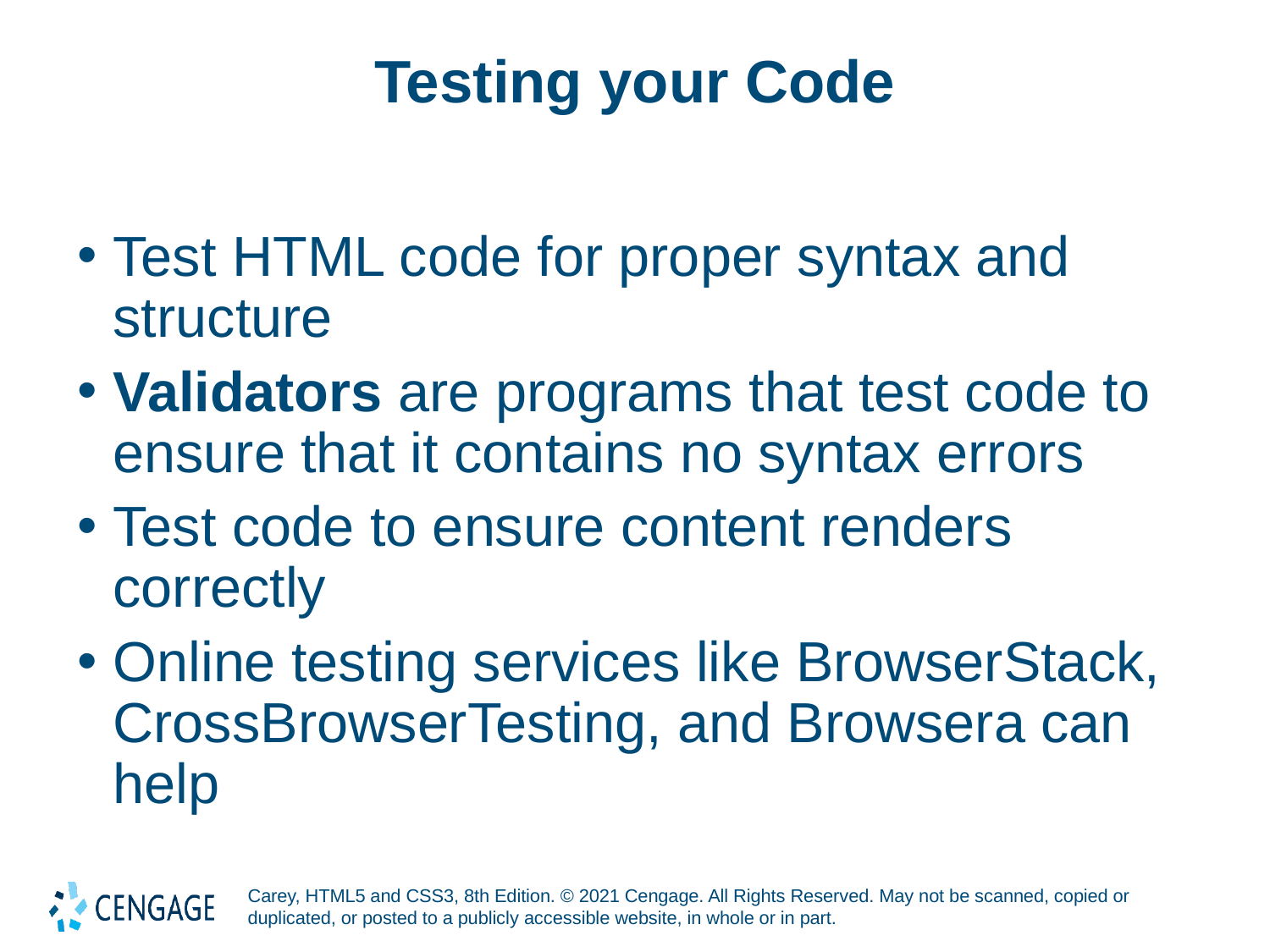

# Testing your Code
Test HTML code for proper syntax and structure
Validators are programs that test code to ensure that it contains no syntax errors
Test code to ensure content renders correctly
Online testing services like BrowserStack, CrossBrowserTesting, and Browsera can help